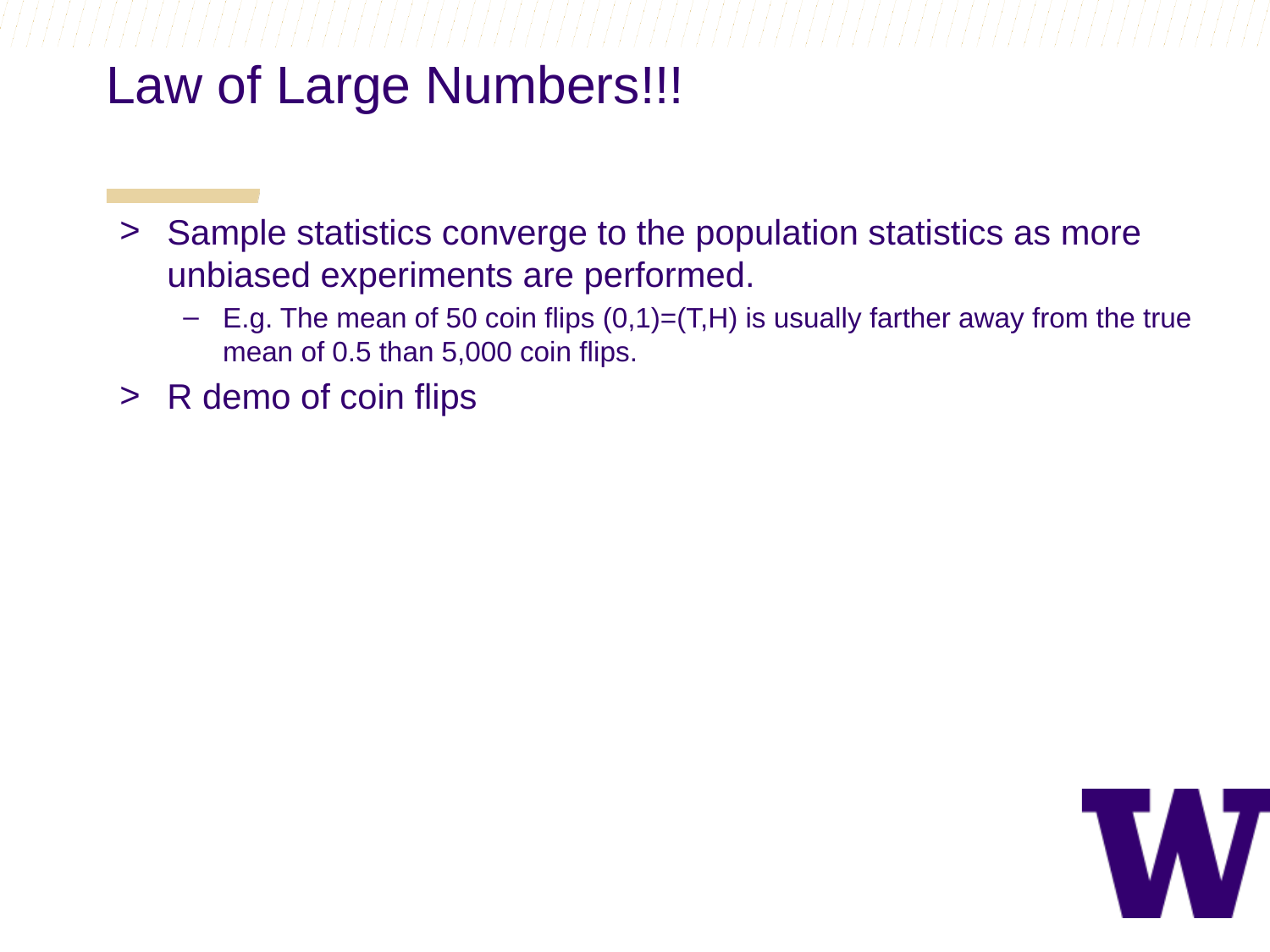

Law of Large Numbers!!!
Sample statistics converge to the population statistics as more unbiased experiments are performed.
E.g. The mean of 50 coin flips (0,1)=(T,H) is usually farther away from the true mean of 0.5 than 5,000 coin flips.
R demo of coin flips